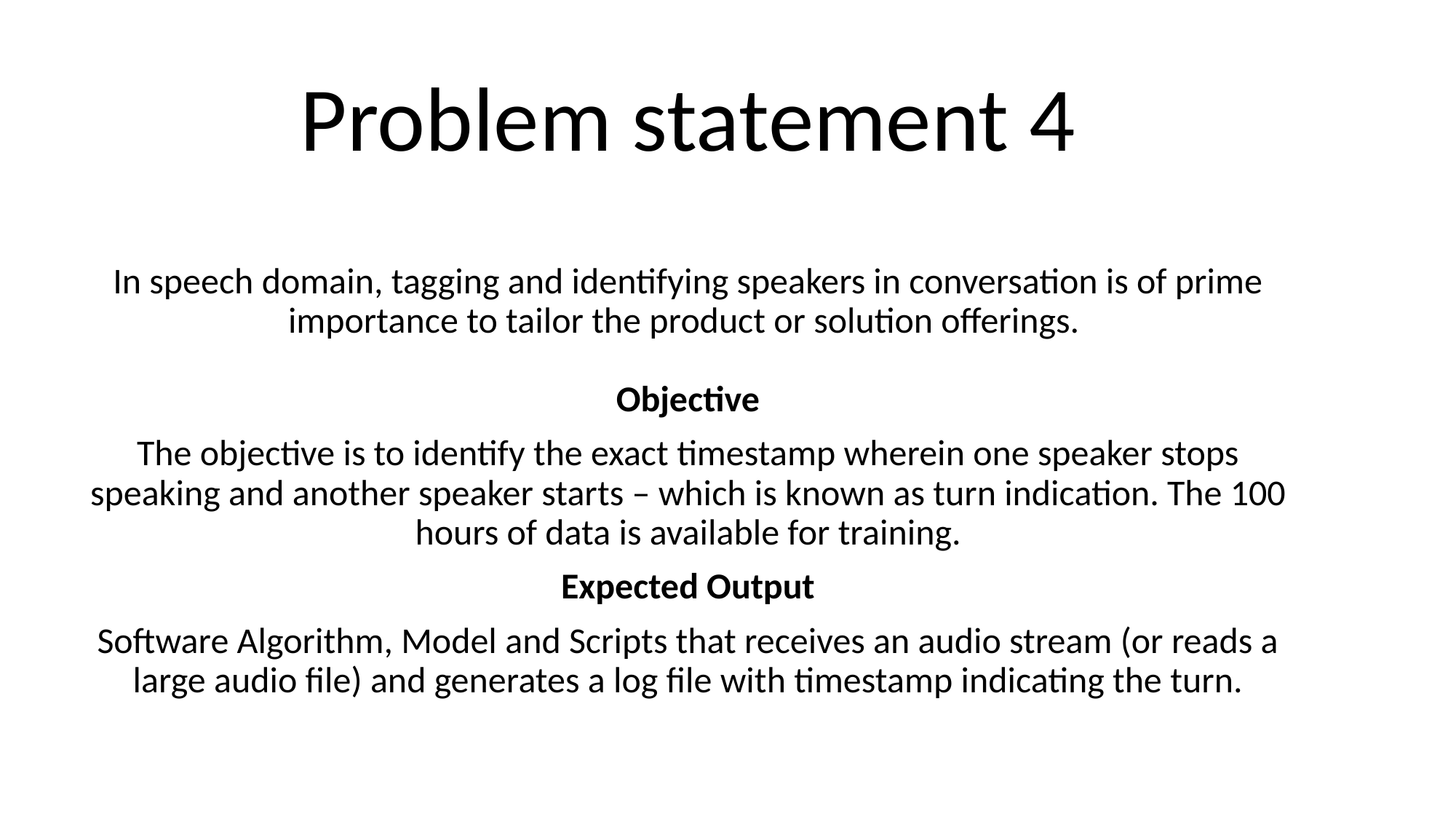

# Problem statement 4
In speech domain, tagging and identifying speakers in conversation is of prime importance to tailor the product or solution offerings. 
Objective
The objective is to identify the exact timestamp wherein one speaker stops speaking and another speaker starts – which is known as turn indication. The 100 hours of data is available for training.
Expected Output
Software Algorithm, Model and Scripts that receives an audio stream (or reads a large audio file) and generates a log file with timestamp indicating the turn.